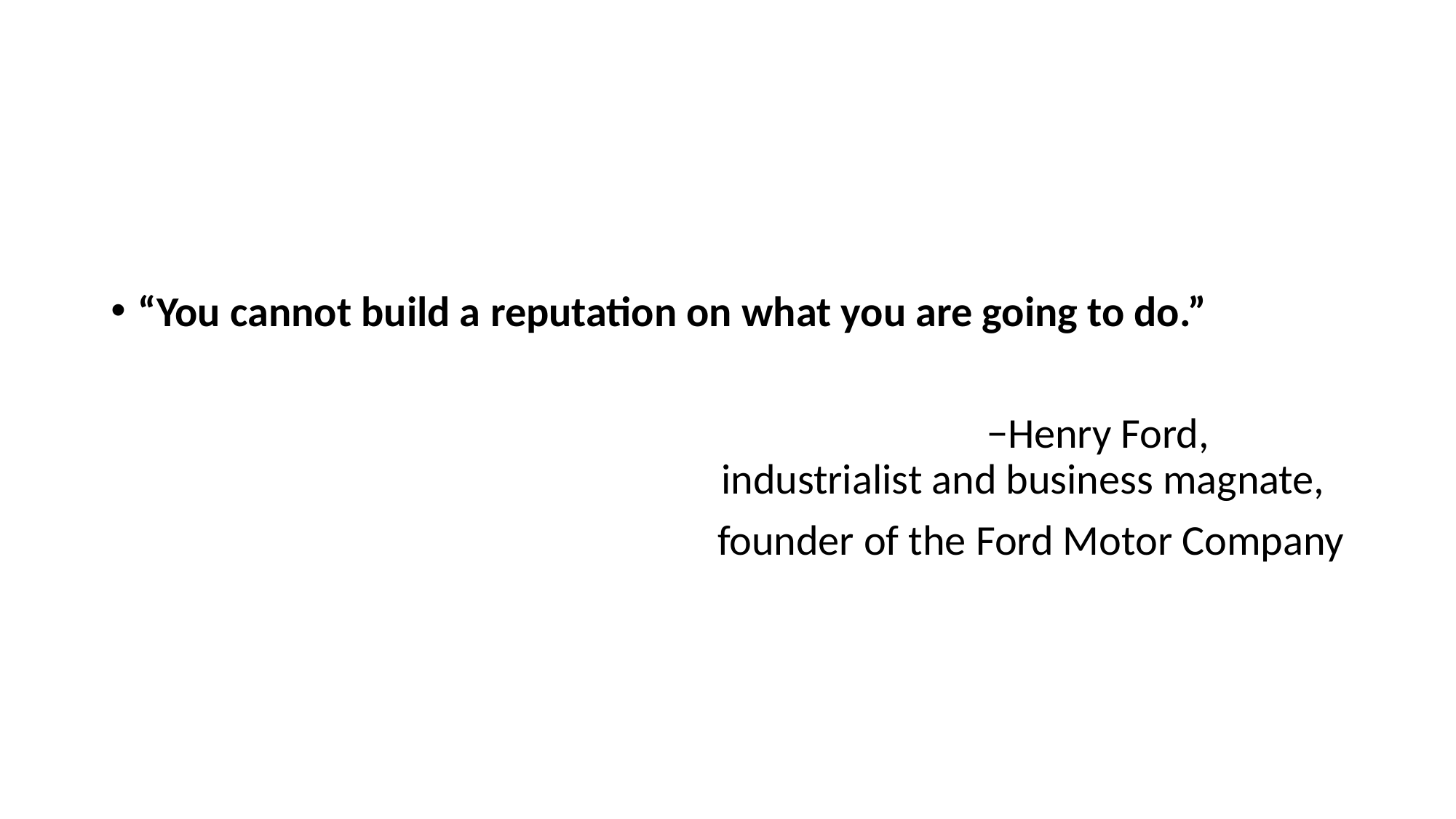

“You cannot build a reputation on what you are going to do.”

                                                                                       	−Henry Ford,                                    industrialist and business magnate,
founder of the Ford Motor Company